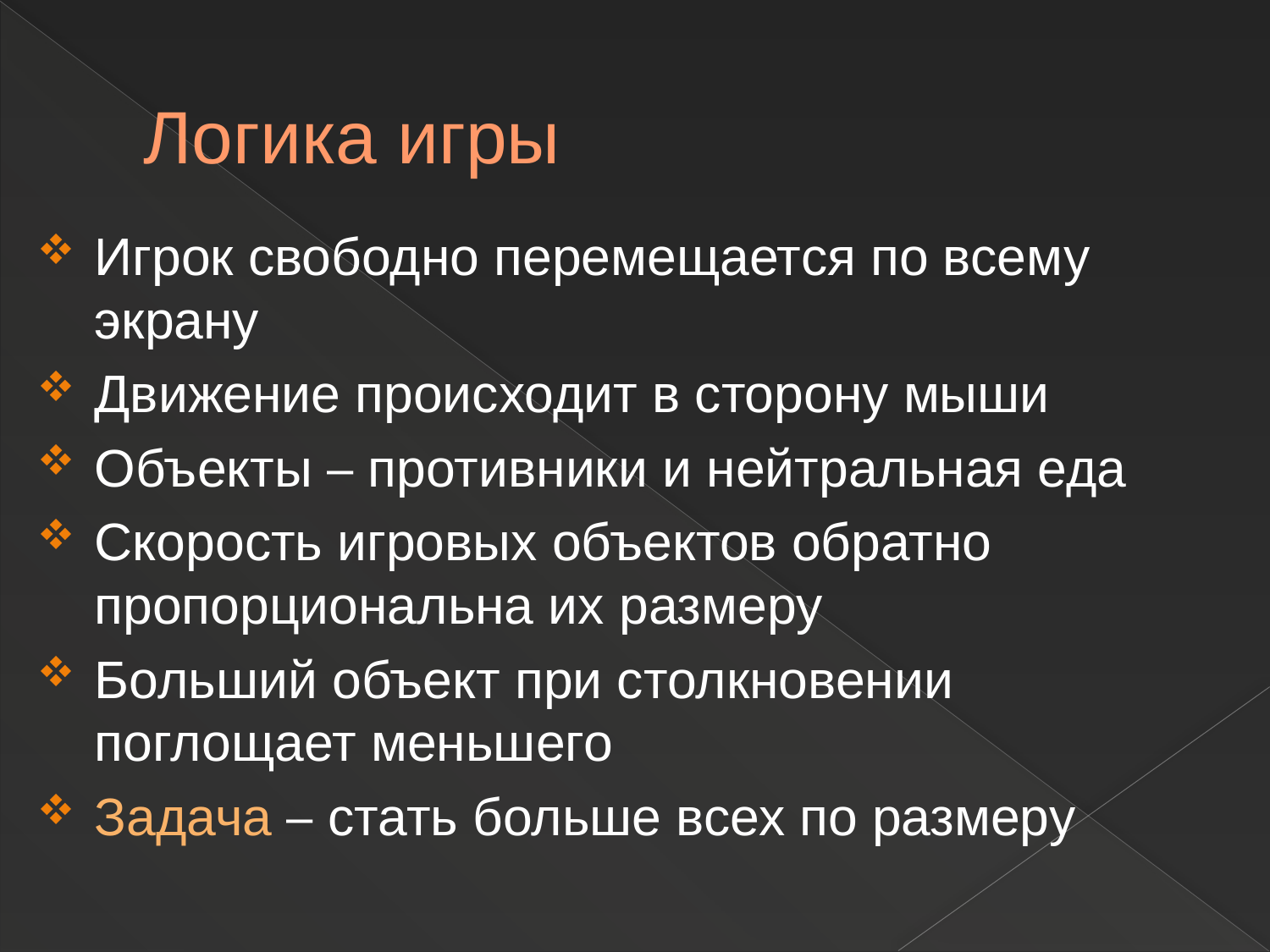

# Логика игры
Игрок свободно перемещается по всему экрану
Движение происходит в сторону мыши
Объекты – противники и нейтральная еда
Скорость игровых объектов обратно пропорциональна их размеру
Больший объект при столкновении поглощает меньшего
Задача – стать больше всех по размеру